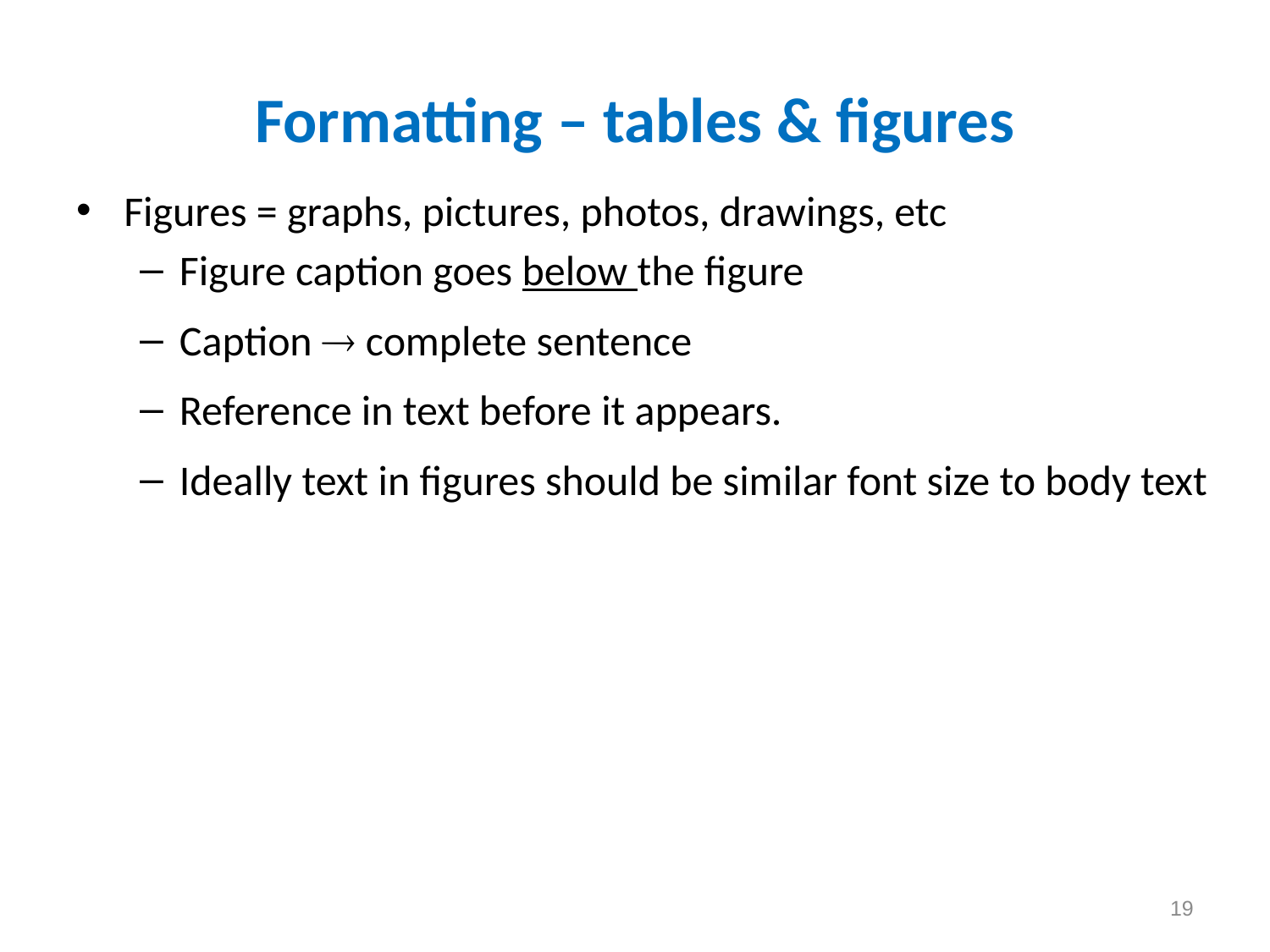

# Formatting – tables & figures
Figures = graphs, pictures, photos, drawings, etc
Figure caption goes below the figure
Caption → complete sentence
Reference in text before it appears.
Ideally text in figures should be similar font size to body text

19